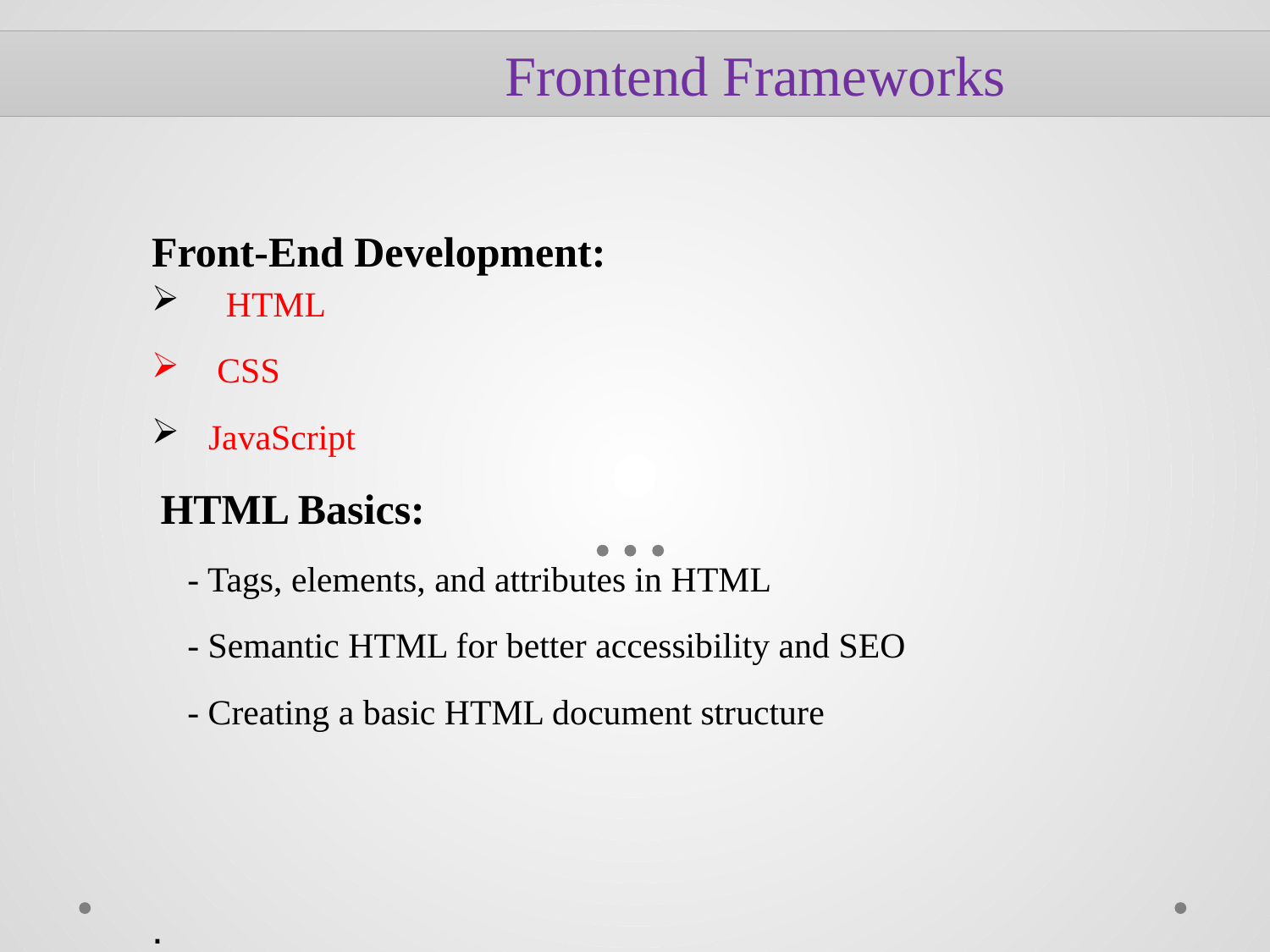

Frontend Frameworks
Front-End Development:
   HTML
  CSS
 JavaScript
 HTML Basics:
    - Tags, elements, and attributes in HTML
    - Semantic HTML for better accessibility and SEO
    - Creating a basic HTML document structure

.